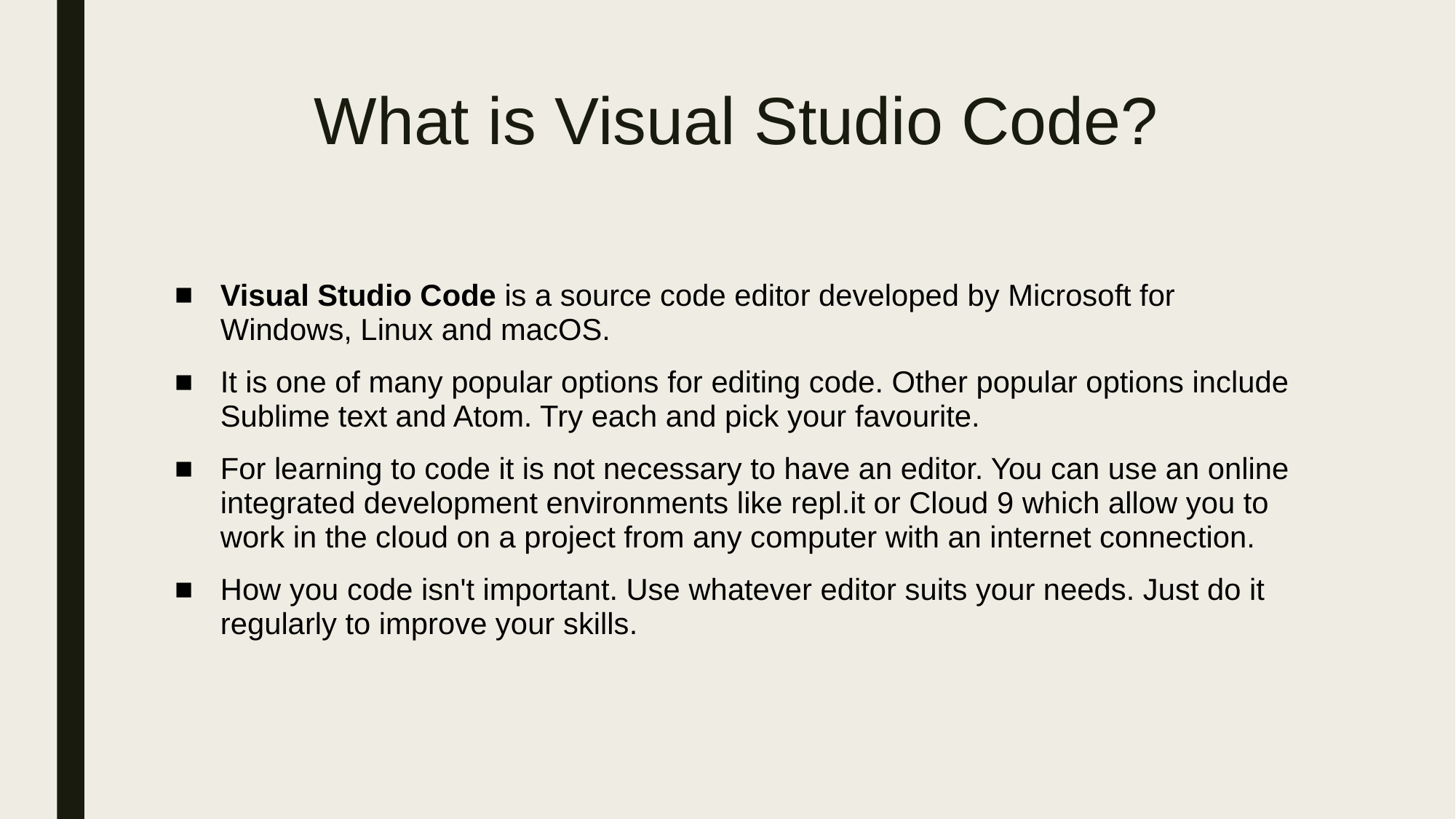

# What is Visual Studio Code?
Visual Studio Code is a source code editor developed by Microsoft for Windows, Linux and macOS.
It is one of many popular options for editing code. Other popular options include Sublime text and Atom. Try each and pick your favourite.
For learning to code it is not necessary to have an editor. You can use an online integrated development environments like repl.it or Cloud 9 which allow you to work in the cloud on a project from any computer with an internet connection.
How you code isn't important. Use whatever editor suits your needs. Just do it regularly to improve your skills.